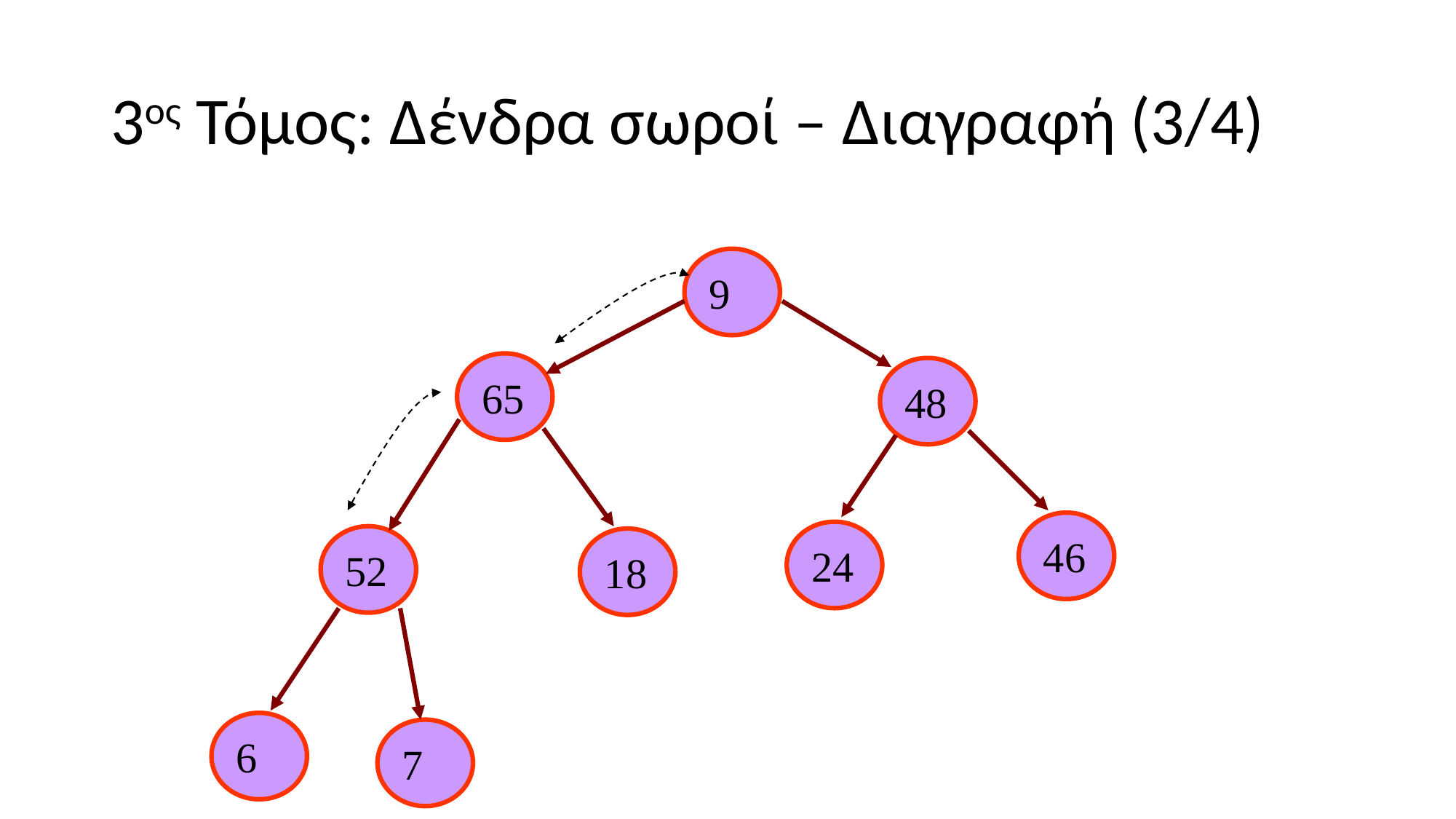

# 3ος Τόμος: Δένδρα σωροί – Διαγραφή (3/4)

9

65
48

46
24
52
18

6
7